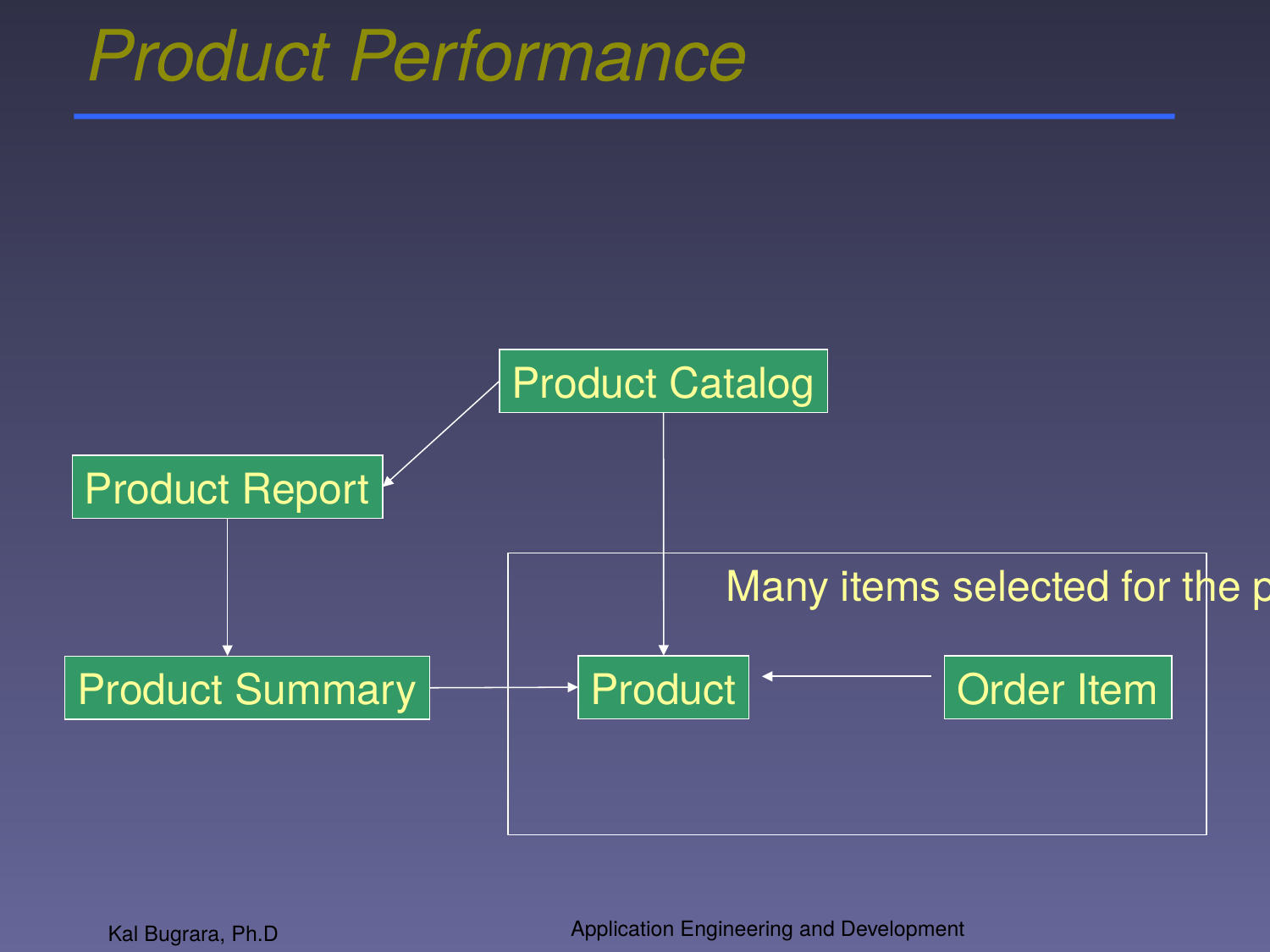

# Product Performance
Product Catalog
Product Report

Many items selected for the product
Product
Order Item
Product Summary
Kal Bugrara, Ph.D
Application Engineering and Development